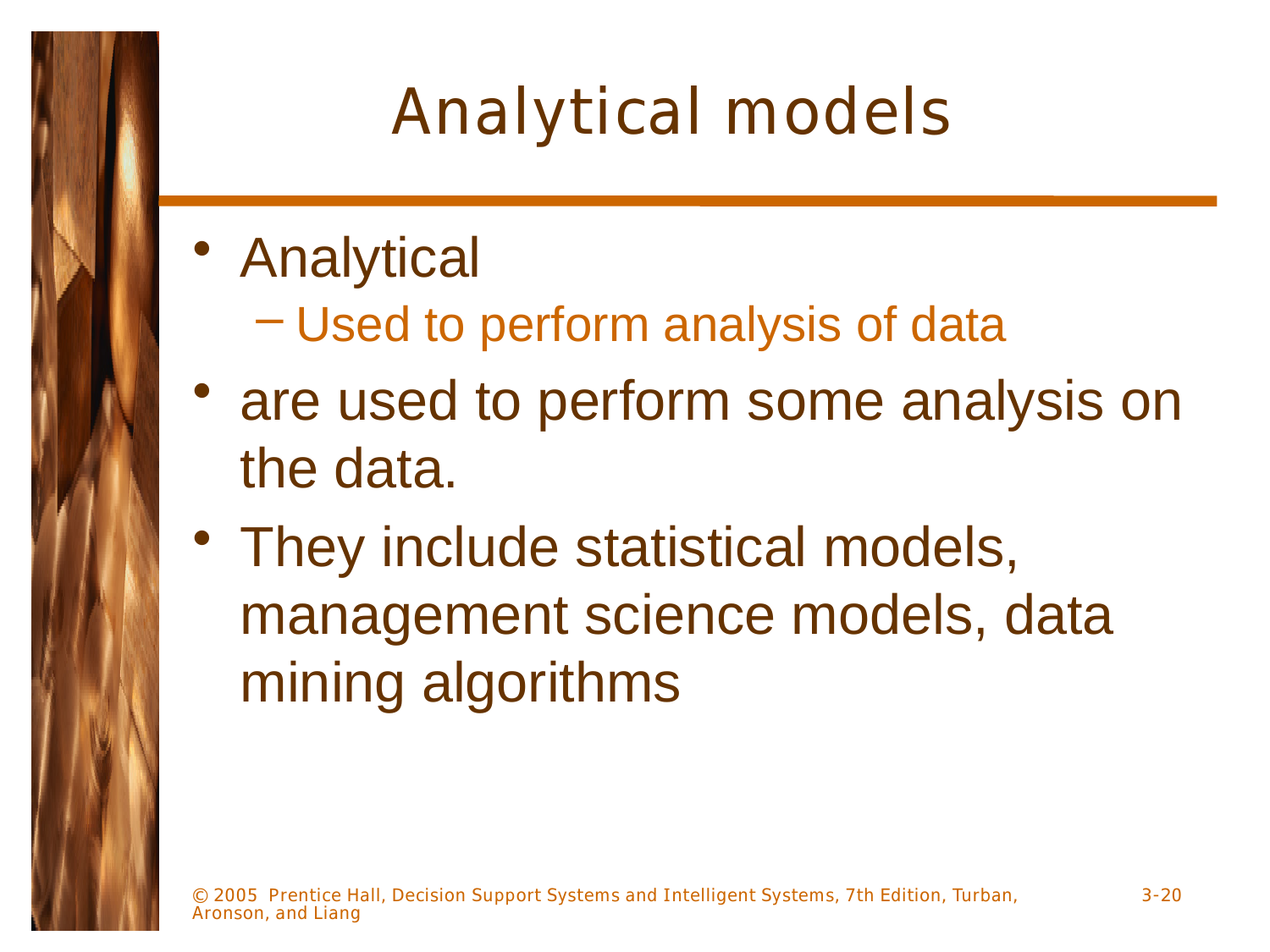

# Analytical models
Analytical
Used to perform analysis of data
are used to perform some analysis on the data.
They include statistical models, management science models, data mining algorithms

© 2005  Prentice Hall, Decision Support Systems and Intelligent Systems, 7th Edition, Turban, Aronson, and Liang
3-20